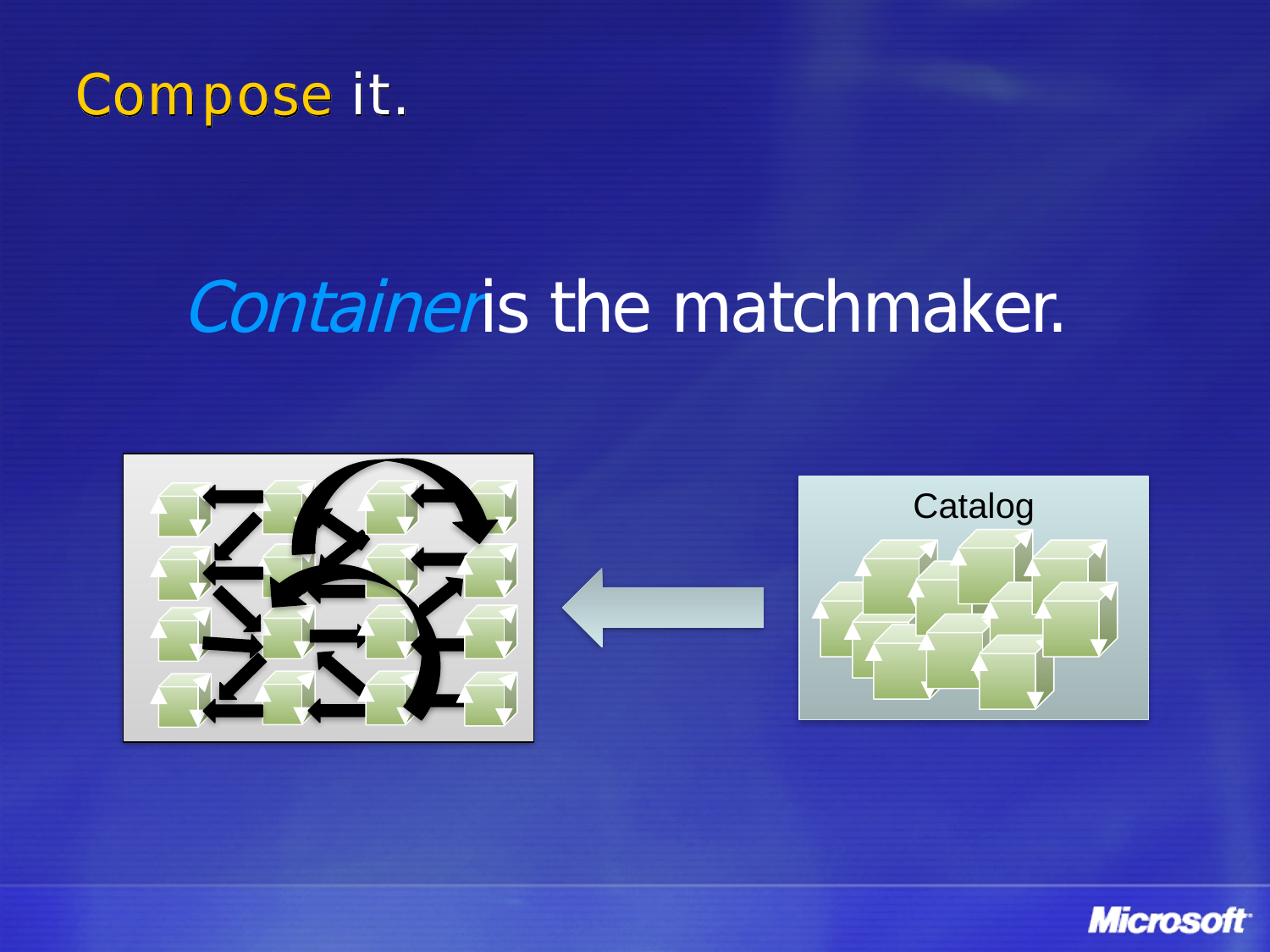

# Compose it.
Containeris the matchmaker.

Catalog